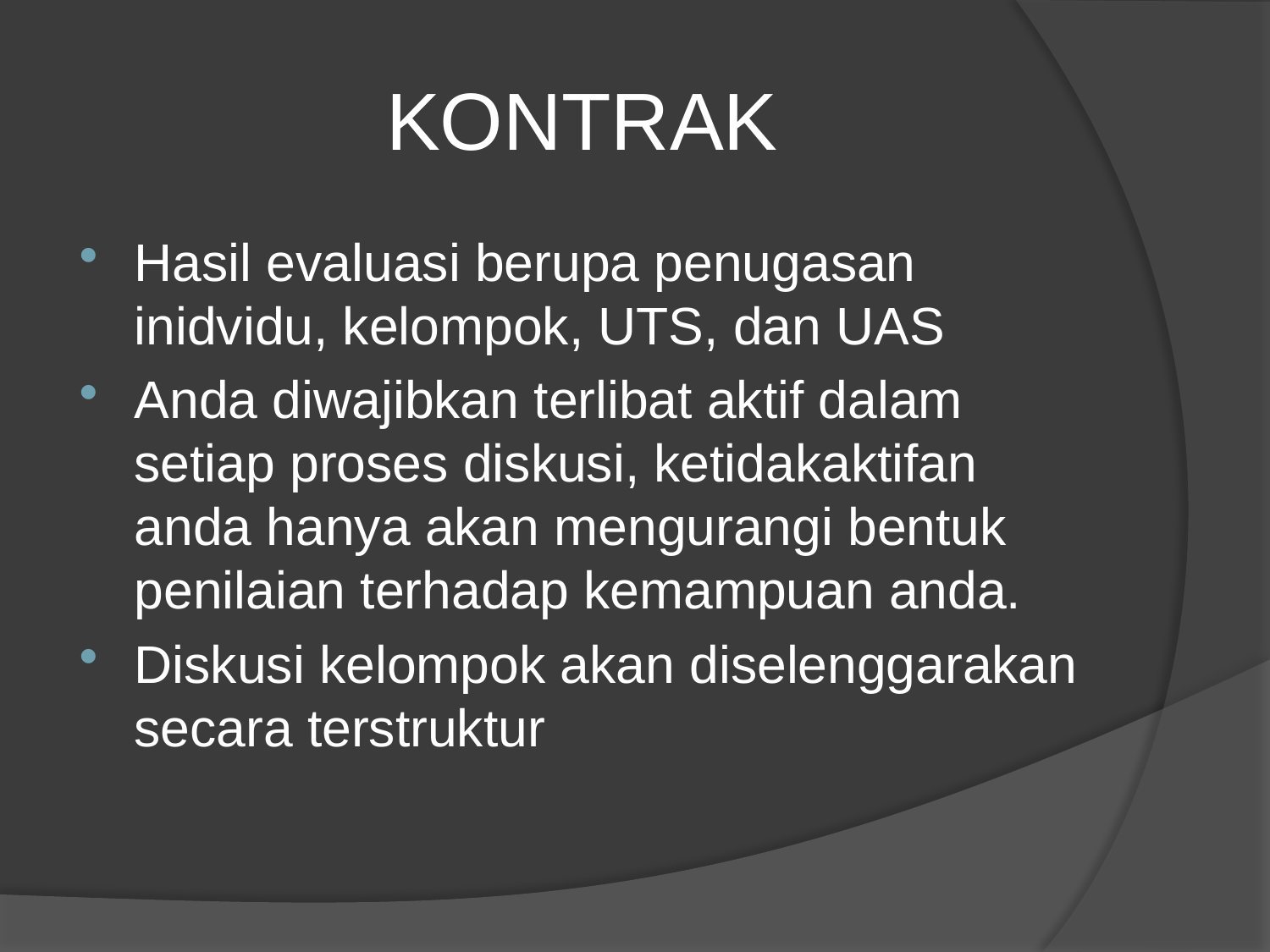

# KONTRAK
Hasil evaluasi berupa penugasan inidvidu, kelompok, UTS, dan UAS
Anda diwajibkan terlibat aktif dalam setiap proses diskusi, ketidakaktifan anda hanya akan mengurangi bentuk penilaian terhadap kemampuan anda.
Diskusi kelompok akan diselenggarakan secara terstruktur